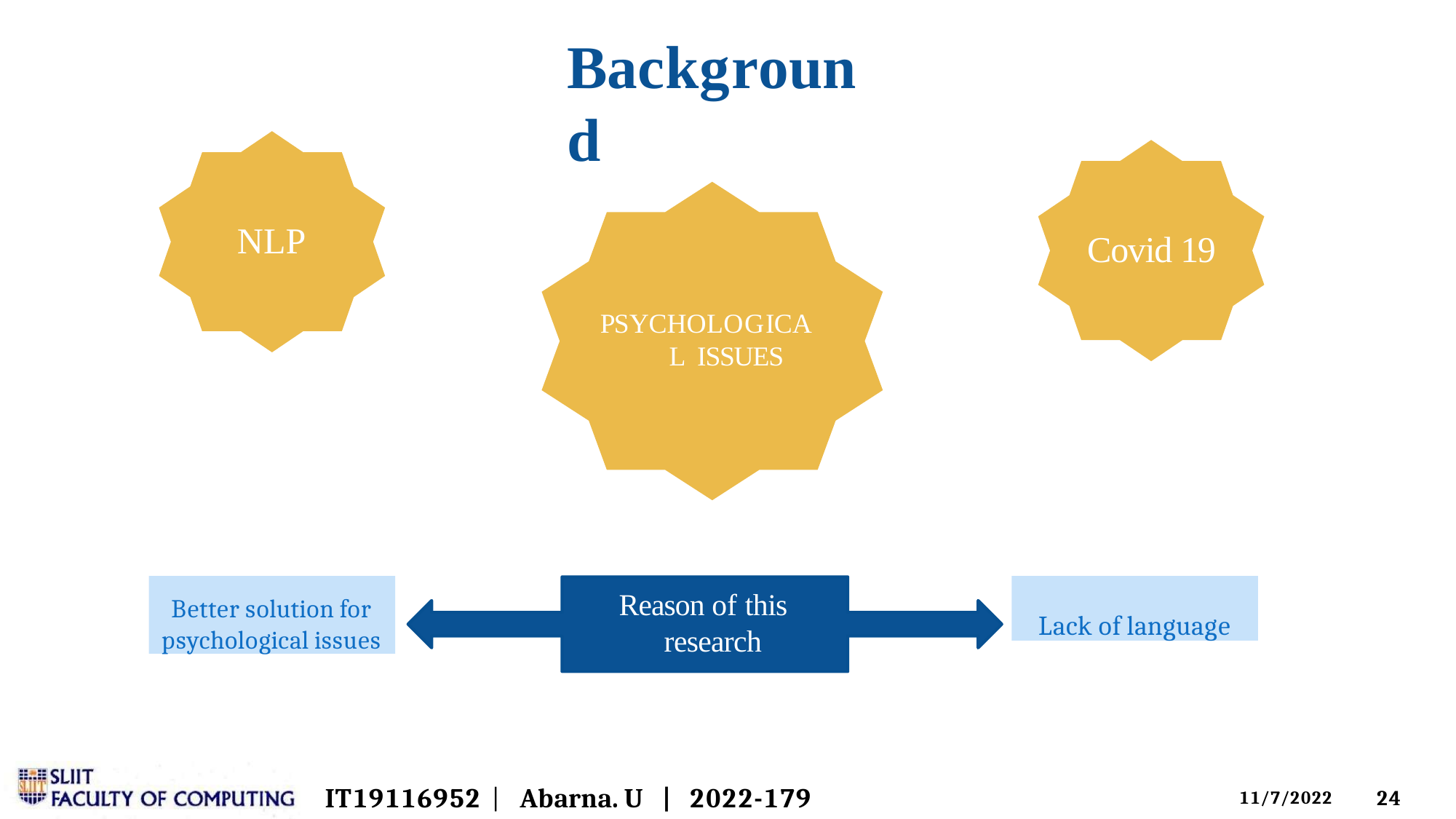

# Background

NLP
Covid 19
PSYCHOLOGICAL  ISSUES

Better solution for  psychological issues

Lack of language
Reason of this  research
IT19116952 |
Abarna. U	|	2022-179
24
11/7/2022